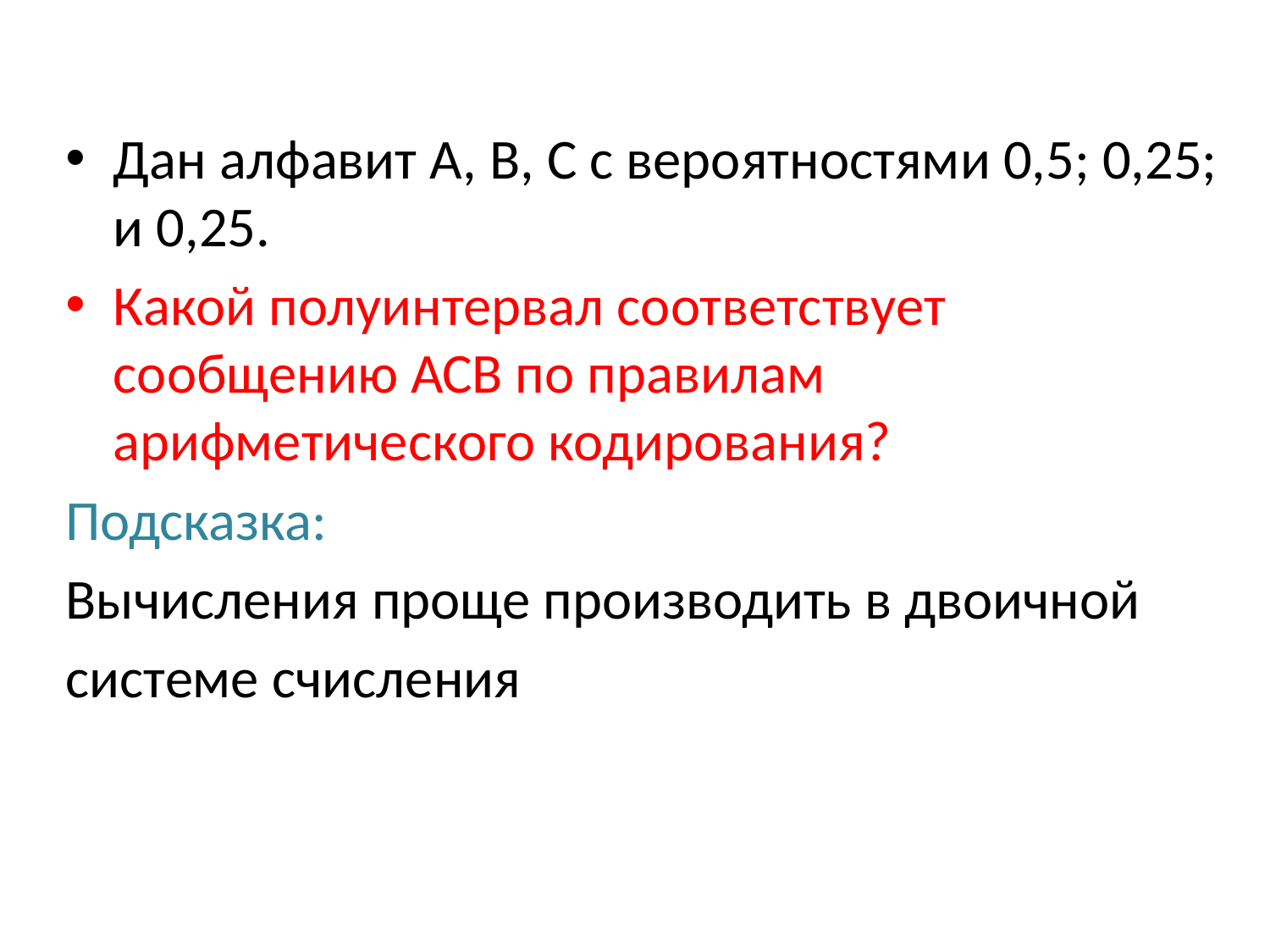

Дан алфавит А, В, С с вероятностями 0,5; 0,25; и 0,25.
Какой полуинтервал соответствует сообщению АСВ по правилам арифметического кодирования?
Подсказка:
Вычисления проще производить в двоичной
системе счисления